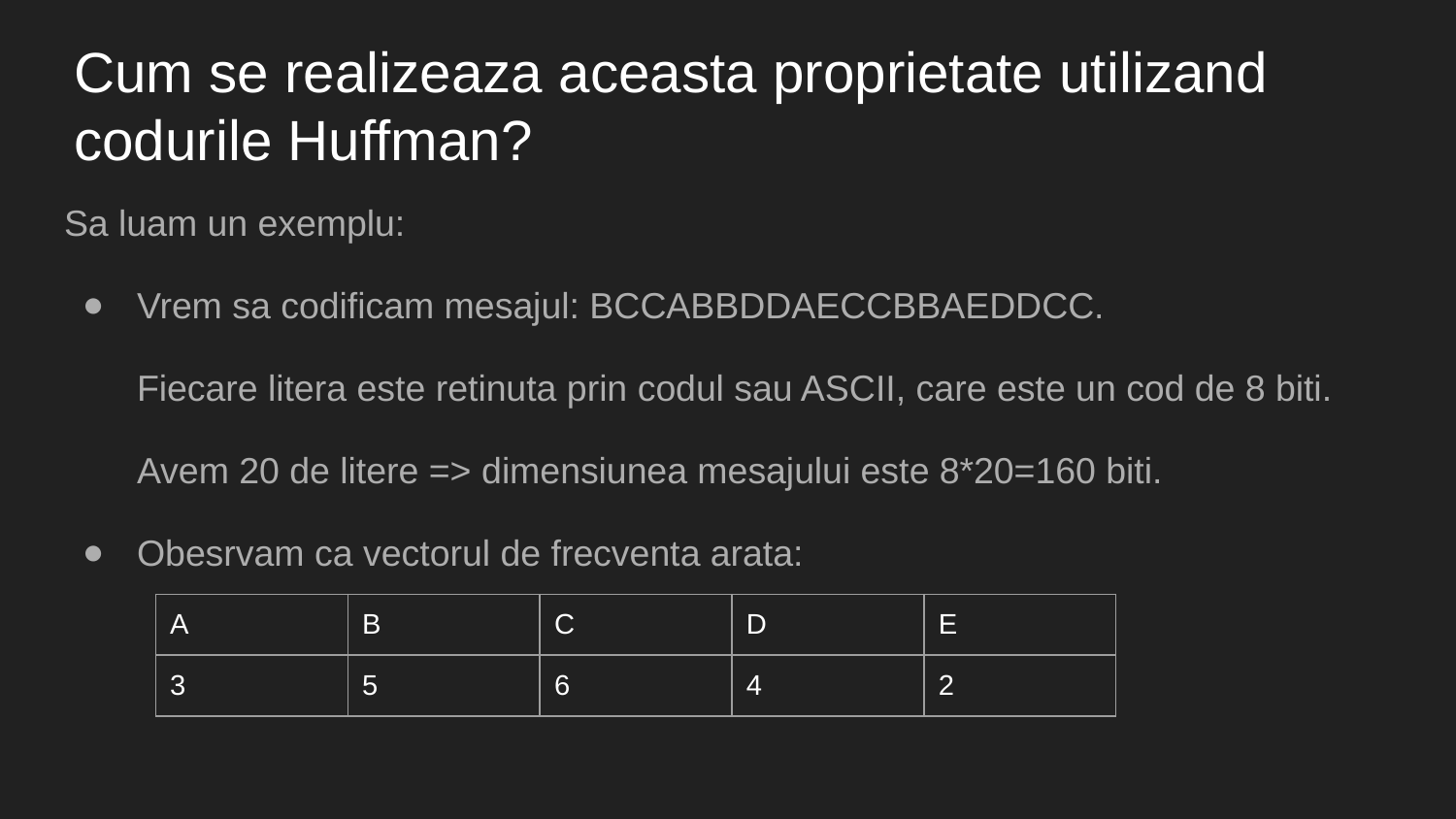

# Cum se realizeaza aceasta proprietate utilizand codurile Huffman?

Sa luam un exemplu:
Vrem sa codificam mesajul: BCCABBDDAECCBBAEDDCC.
Fiecare litera este retinuta prin codul sau ASCII, care este un cod de 8 biti.
Avem 20 de litere => dimensiunea mesajului este 8*20=160 biti.
Obesrvam ca vectorul de frecventa arata:

| A | B | C | D | E |
| --- | --- | --- | --- | --- |
| 3 | 5 | 6 | 4 | 2 |